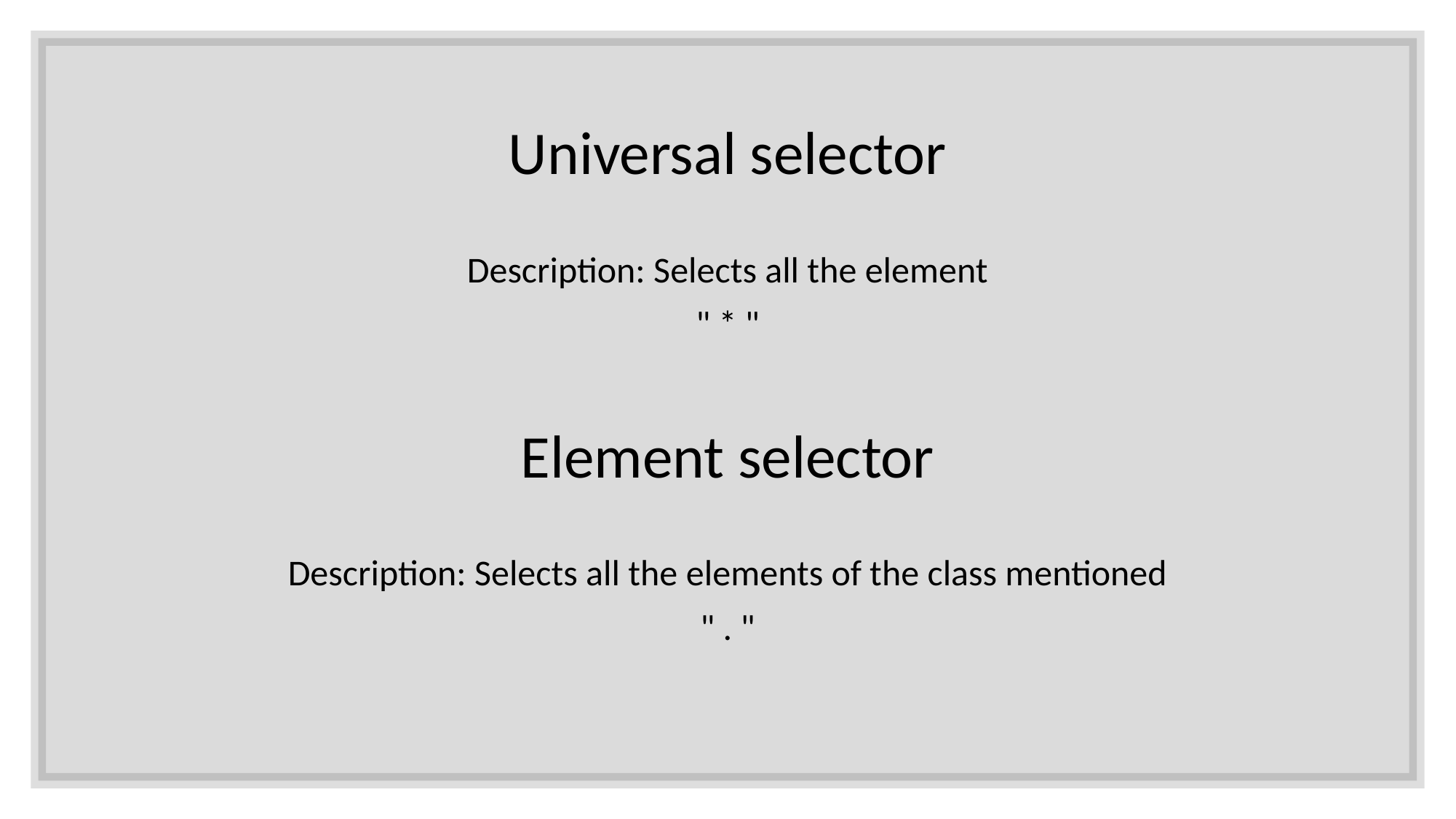

# Universal selector
Description: Selects all the element
" * "

Element selector
Description: Selects all the elements of the class mentioned
" . "